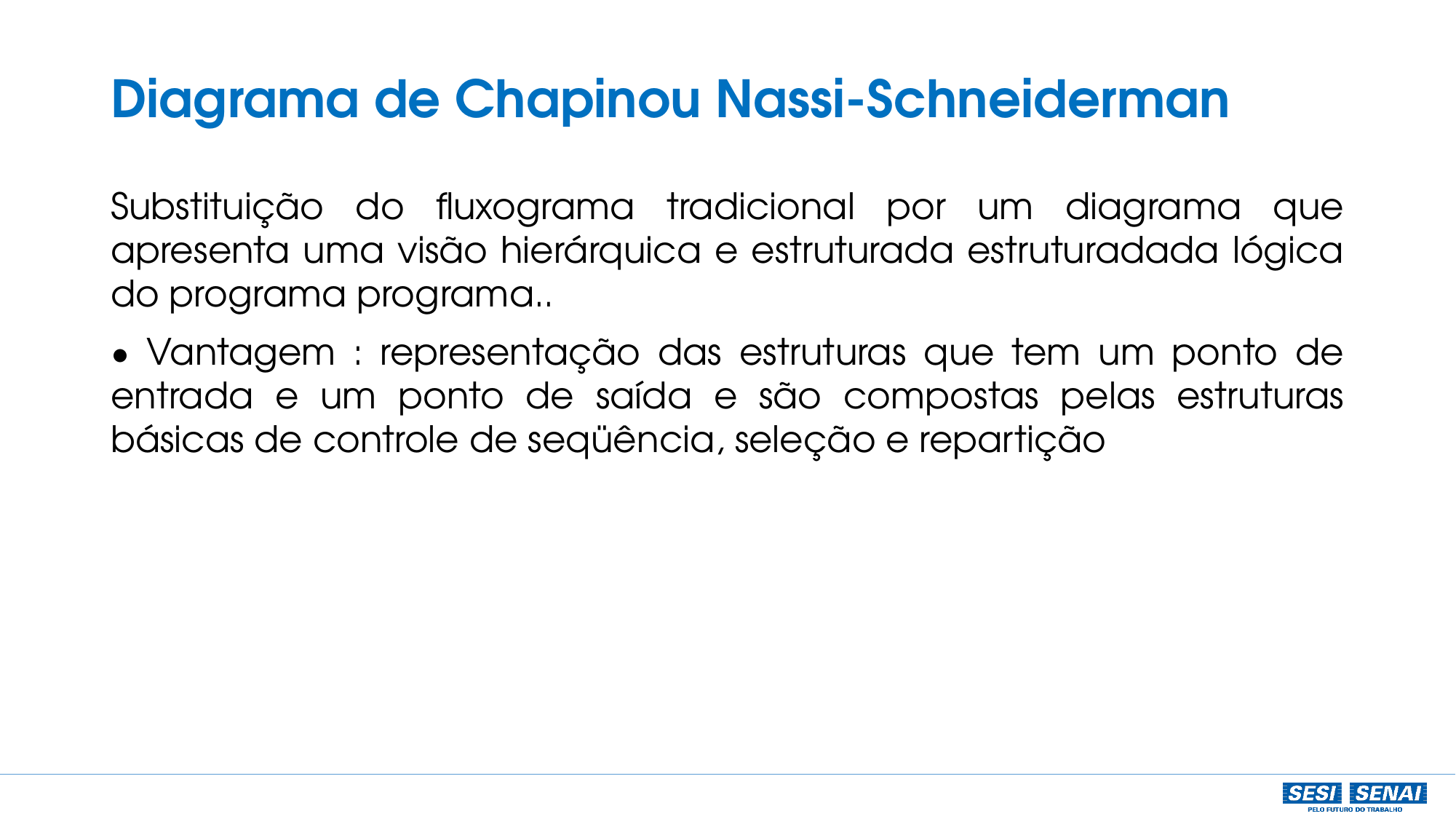

# Diagrama de Chapinou Nassi-Schneiderman
Substituição do fluxograma tradicional por um diagrama que apresenta uma visão hierárquica e estruturada estruturadada lógica do programa programa..
• Vantagem : representação das estruturas que tem um ponto de entrada e um ponto de saída e são compostas pelas estruturas básicas de controle de seqüência, seleção e repartição